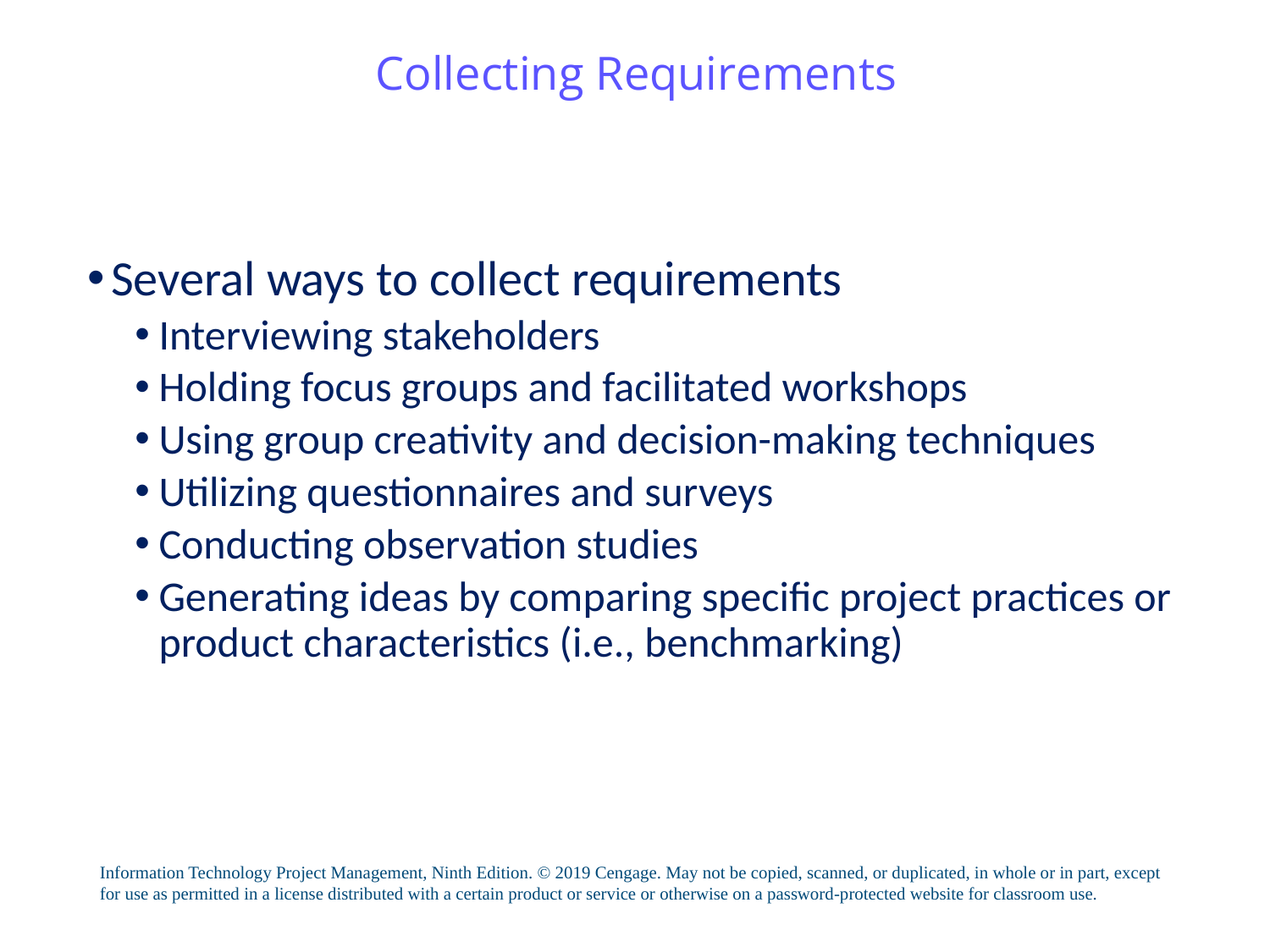

# Collecting Requirements
Several ways to collect requirements
Interviewing stakeholders
Holding focus groups and facilitated workshops
Using group creativity and decision-making techniques
Utilizing questionnaires and surveys
Conducting observation studies
Generating ideas by comparing specific project practices or product characteristics (i.e., benchmarking)
Information Technology Project Management, Ninth Edition. © 2019 Cengage. May not be copied, scanned, or duplicated, in whole or in part, except for use as permitted in a license distributed with a certain product or service or otherwise on a password-protected website for classroom use.